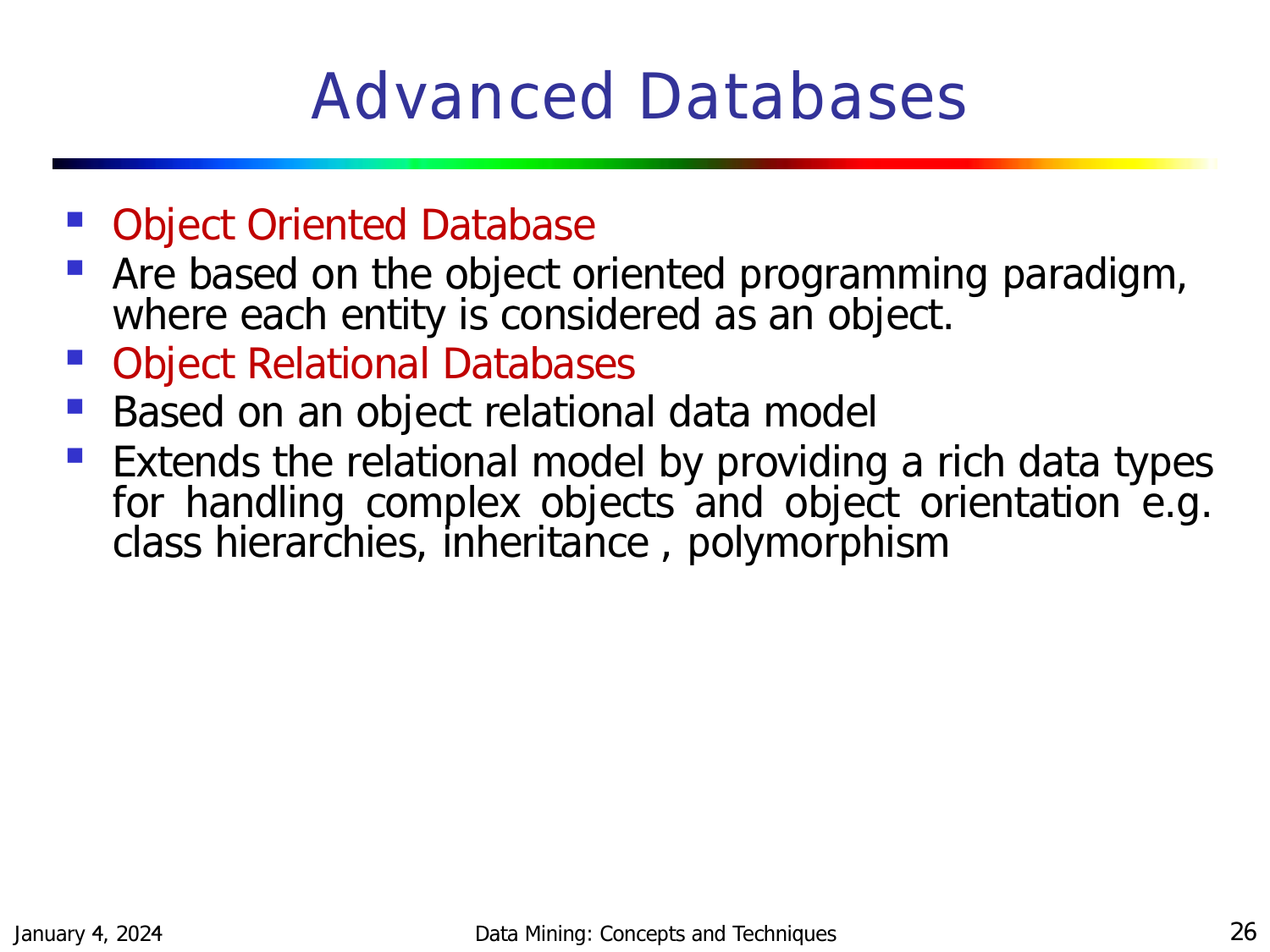

# Advanced Databases
Object Oriented Database
Are based on the object oriented programming paradigm, where each entity is considered as an object.
Object Relational Databases
Based on an object relational data model
Extends the relational model by providing a rich data types for handling complex objects and object orientation e.g. class hierarchies, inheritance , polymorphism

January 4, 2024
26
Data Mining: Concepts and Techniques